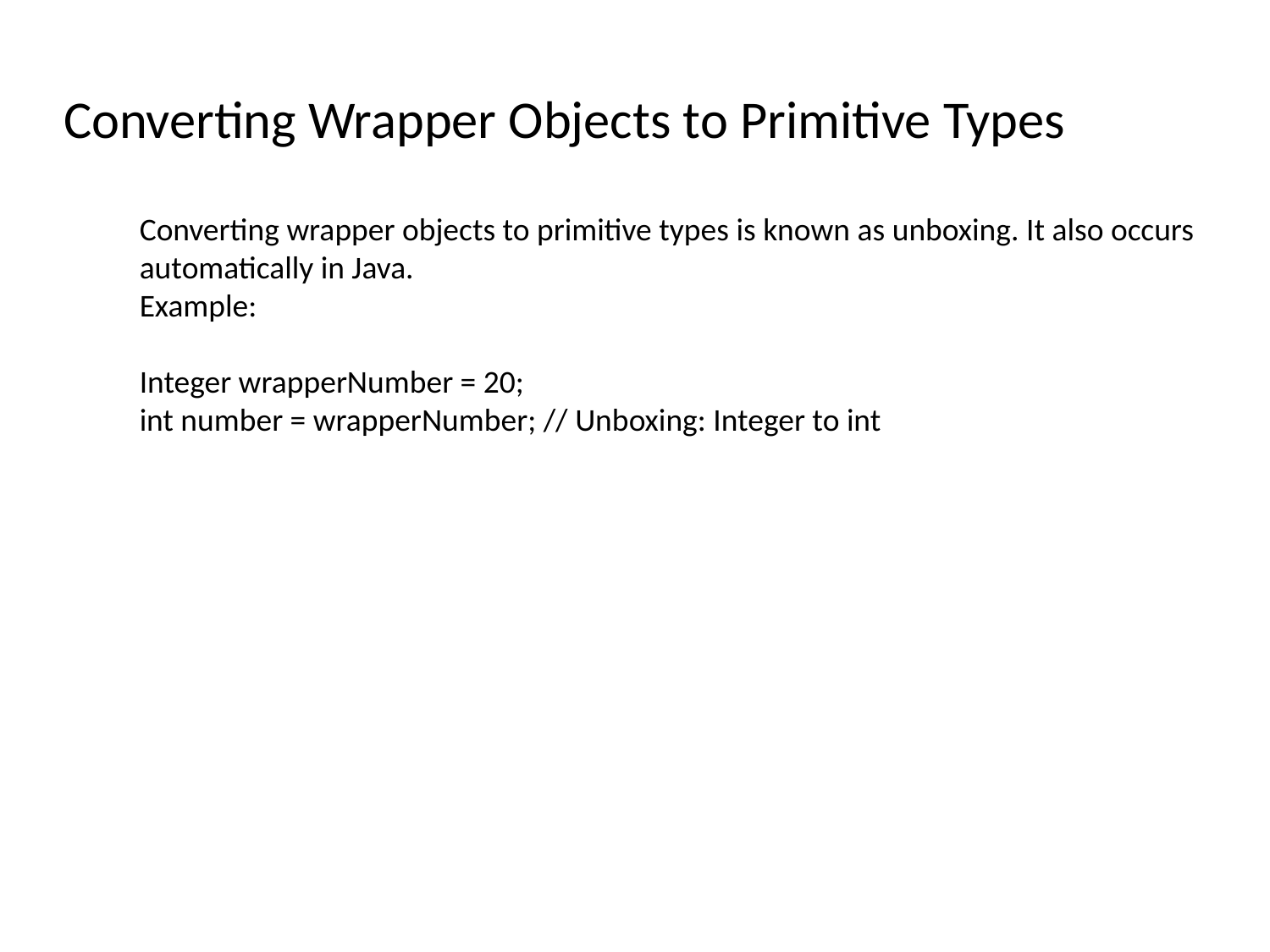

# Converting Wrapper Objects to Primitive Types

Converting wrapper objects to primitive types is known as unboxing. It also occurs automatically in Java.
Example:
Integer wrapperNumber = 20;
int number = wrapperNumber; // Unboxing: Integer to int